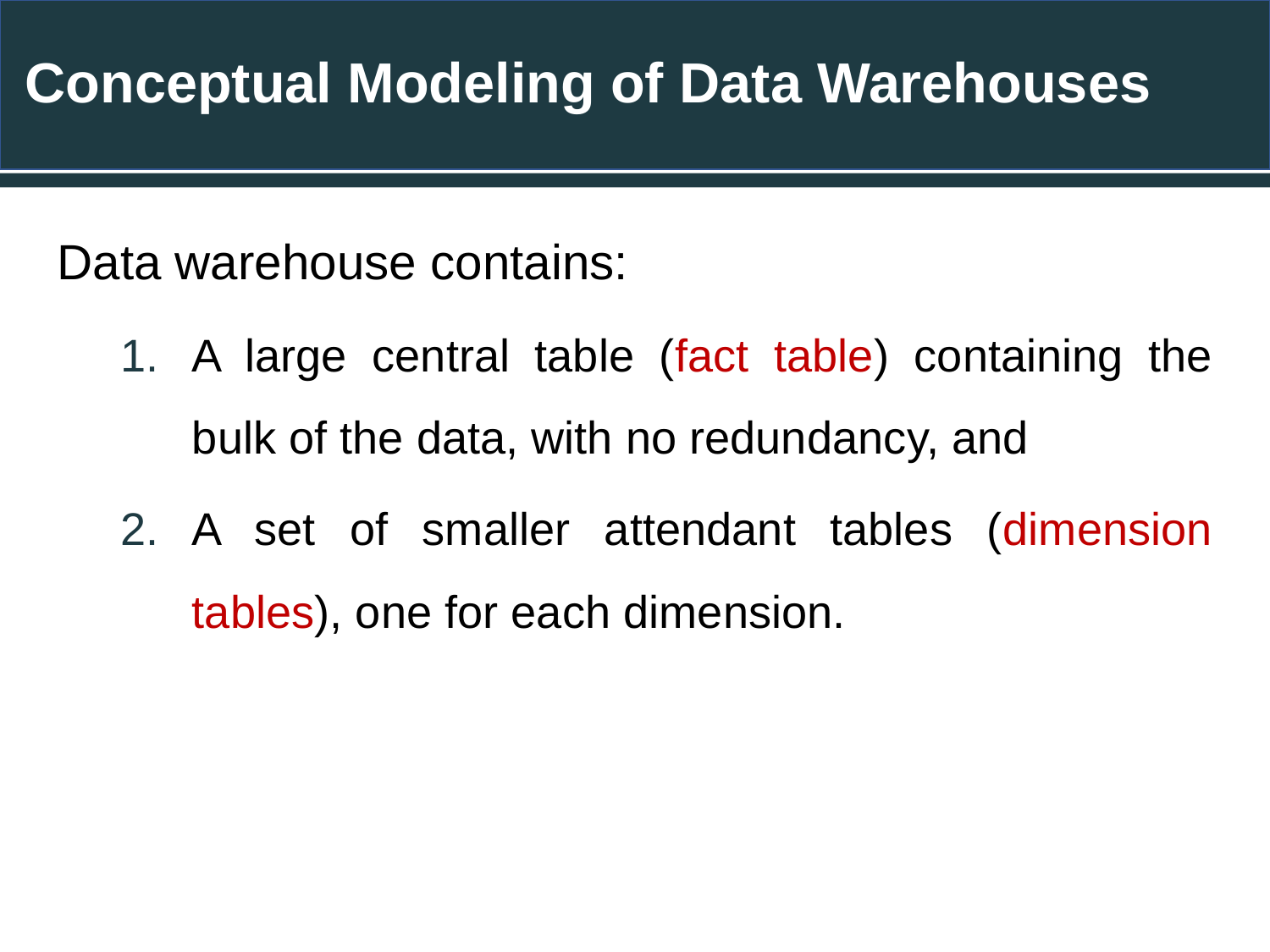

# Conceptual Modeling of Data Warehouses
Data warehouse contains:
A large central table (fact table) containing the bulk of the data, with no redundancy, and
A set of smaller attendant tables (dimension tables), one for each dimension.